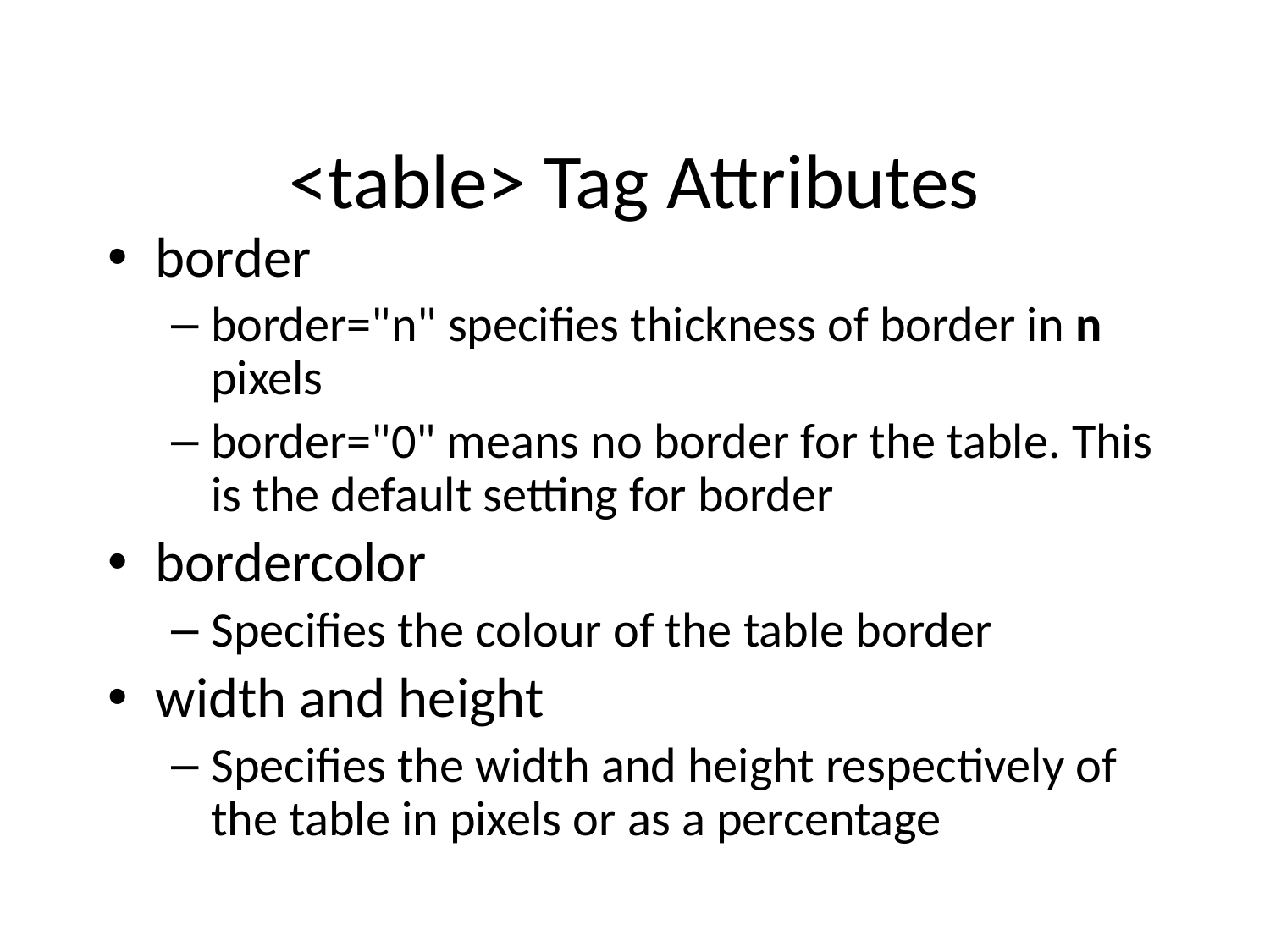

# <table> Tag Attributes
border
border="n" specifies thickness of border in n pixels
border="0" means no border for the table. This is the default setting for border
bordercolor
Specifies the colour of the table border
width and height
Specifies the width and height respectively of the table in pixels or as a percentage